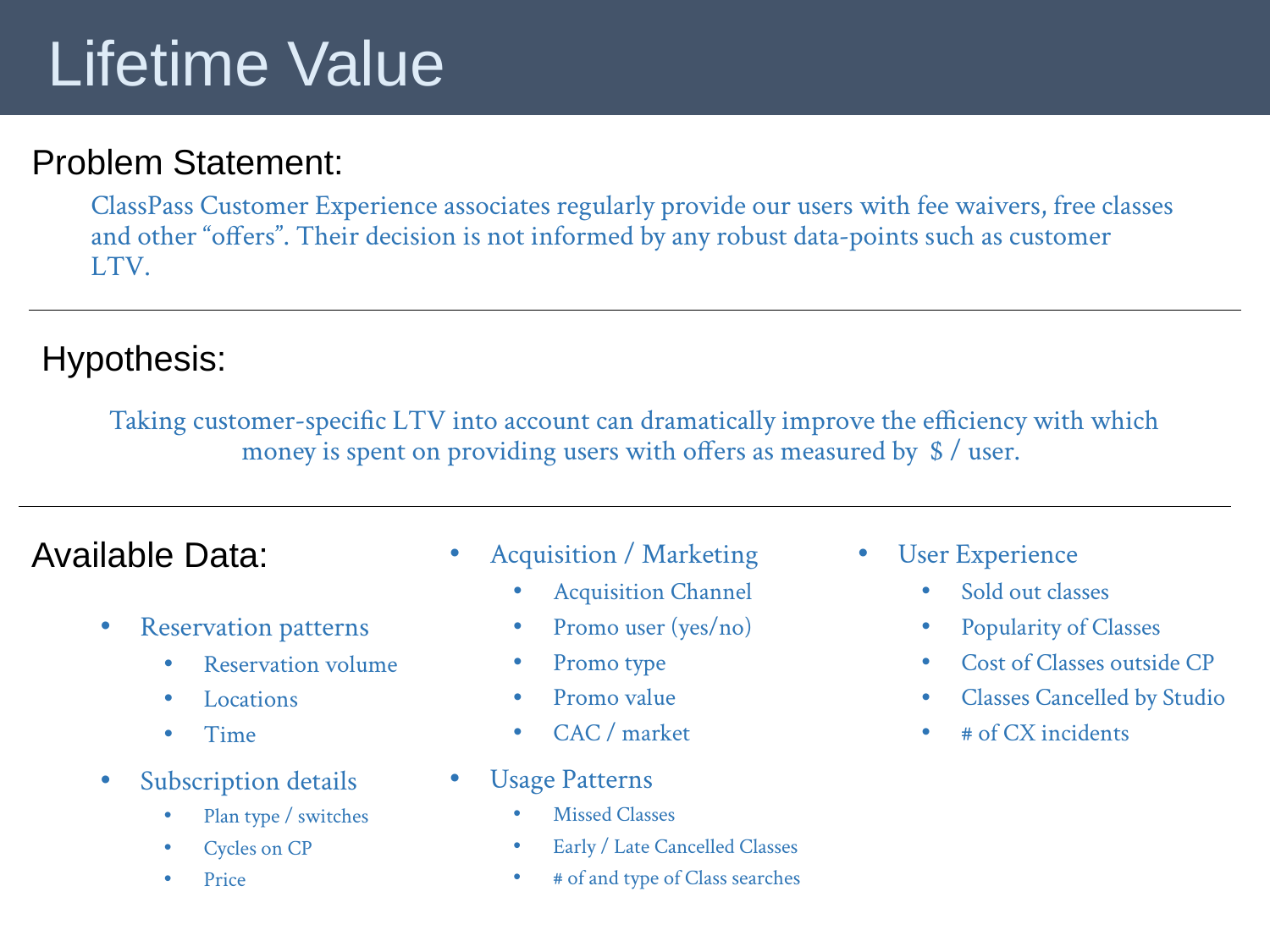

# Lifetime Value
Problem Statement:
ClassPass Customer Experience associates regularly provide our users with fee waivers, free classes and other “offers”. Their decision is not informed by any robust data-points such as customer LTV.
Hypothesis:
Taking customer-specific LTV into account can dramatically improve the efficiency with which money is spent on providing users with offers as measured by  $ / user.
Available Data:
Acquisition / Marketing
Acquisition Channel
Promo user (yes/no)
Promo type
Promo value
CAC / market
Usage Patterns
Missed Classes
Early / Late Cancelled Classes
# of and type of Class searches
User Experience
Sold out classes
Popularity of Classes
Cost of Classes outside CP
Classes Cancelled by Studio
# of CX incidents
Reservation patterns
Reservation volume
Locations
Time
Subscription details
Plan type / switches
Cycles on CP
Price